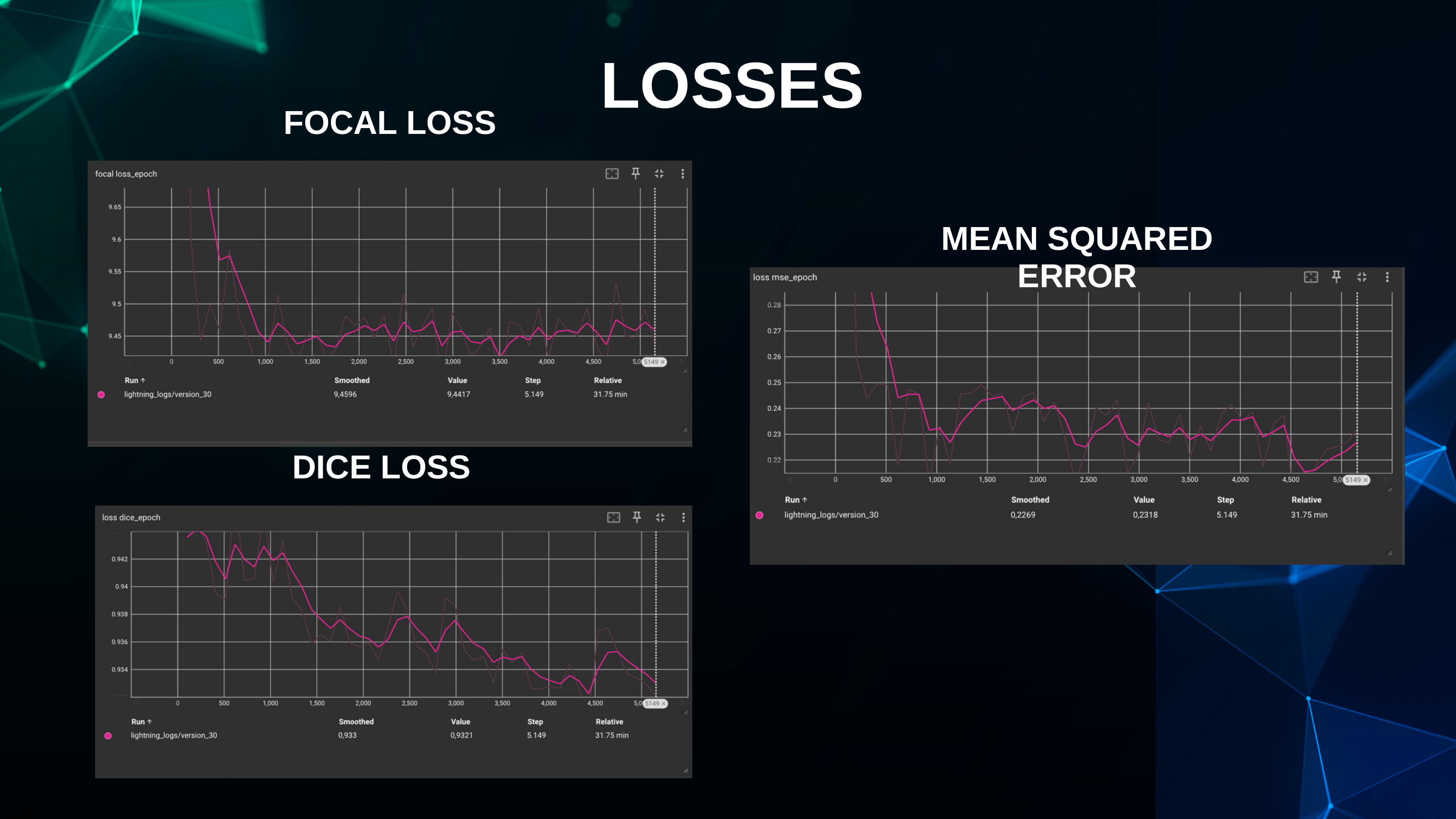

LOSSES
FOCAL LOSS

MEAN SQUARED ERROR

DICE LOSS